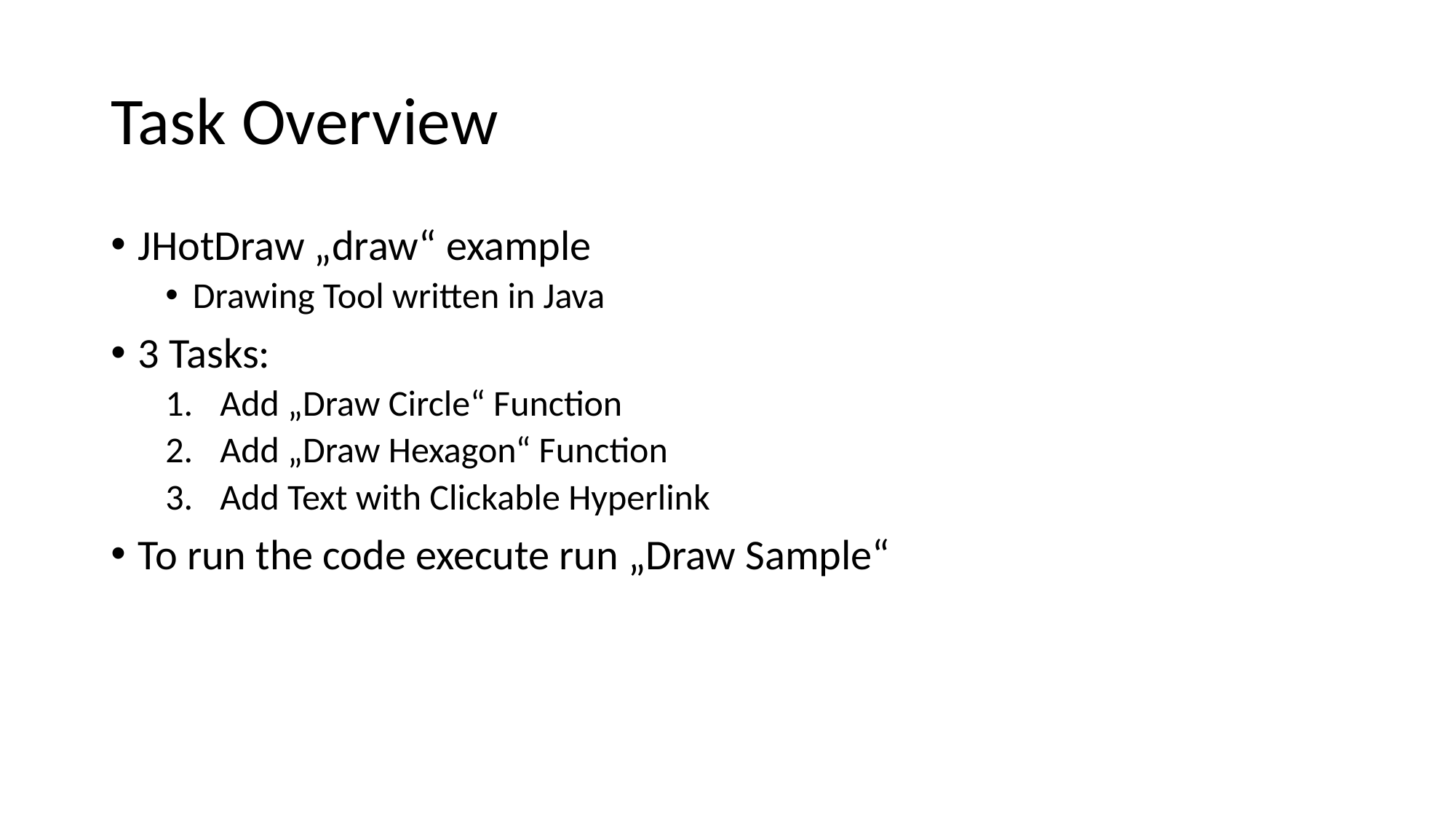

# Task Overview
JHotDraw „draw“ example
Drawing Tool written in Java
3 Tasks:
Add „Draw Circle“ Function
Add „Draw Hexagon“ Function
Add Text with Clickable Hyperlink
To run the code execute run „Draw Sample“